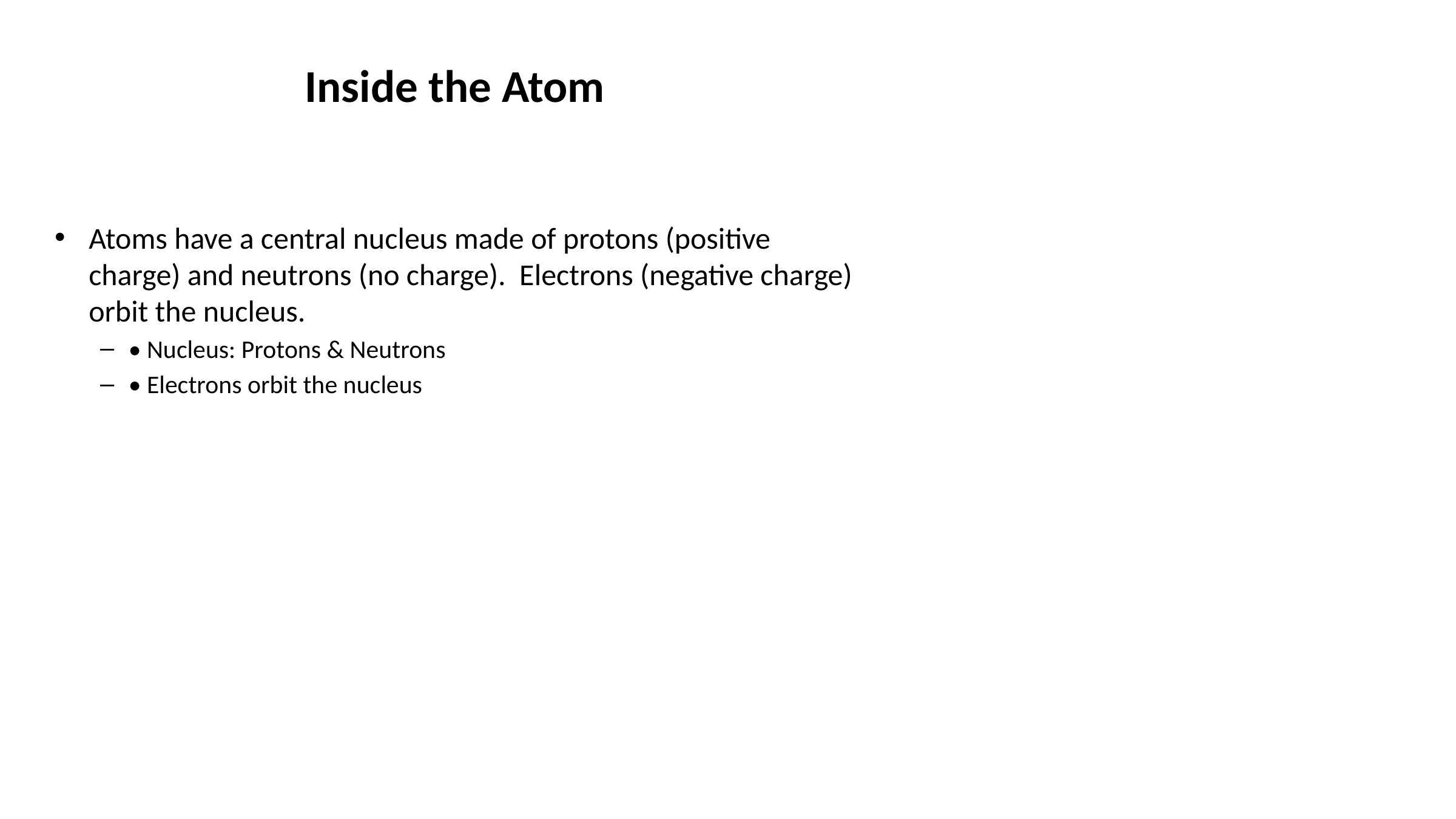

# Inside the Atom

Atoms have a central nucleus made of protons (positive charge) and neutrons (no charge).  Electrons (negative charge) orbit the nucleus.
• Nucleus: Protons & Neutrons
• Electrons orbit the nucleus